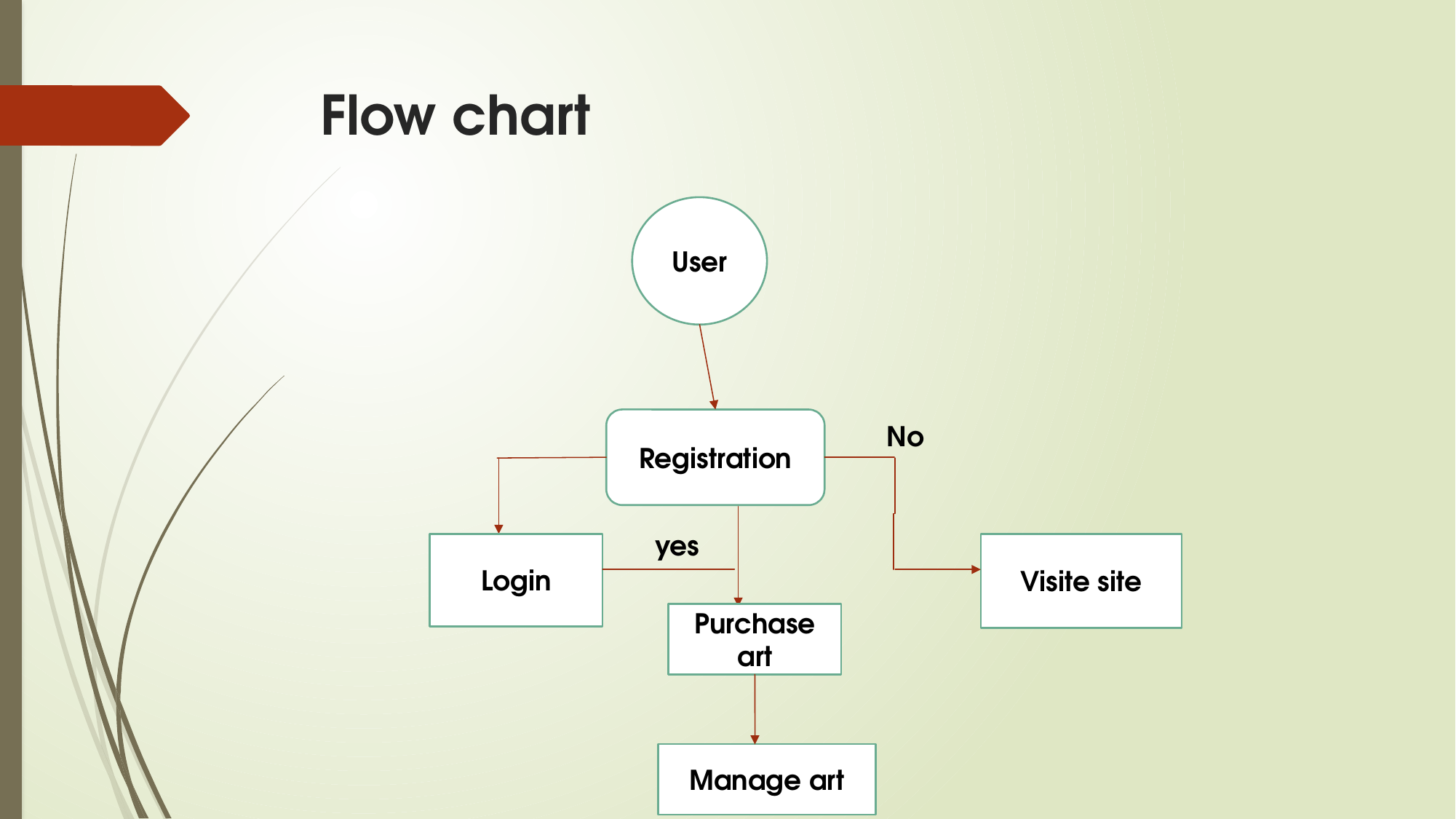

# Flow chart
User
Registration
No
yes
Login
Visite site
Purchase art
Manage art